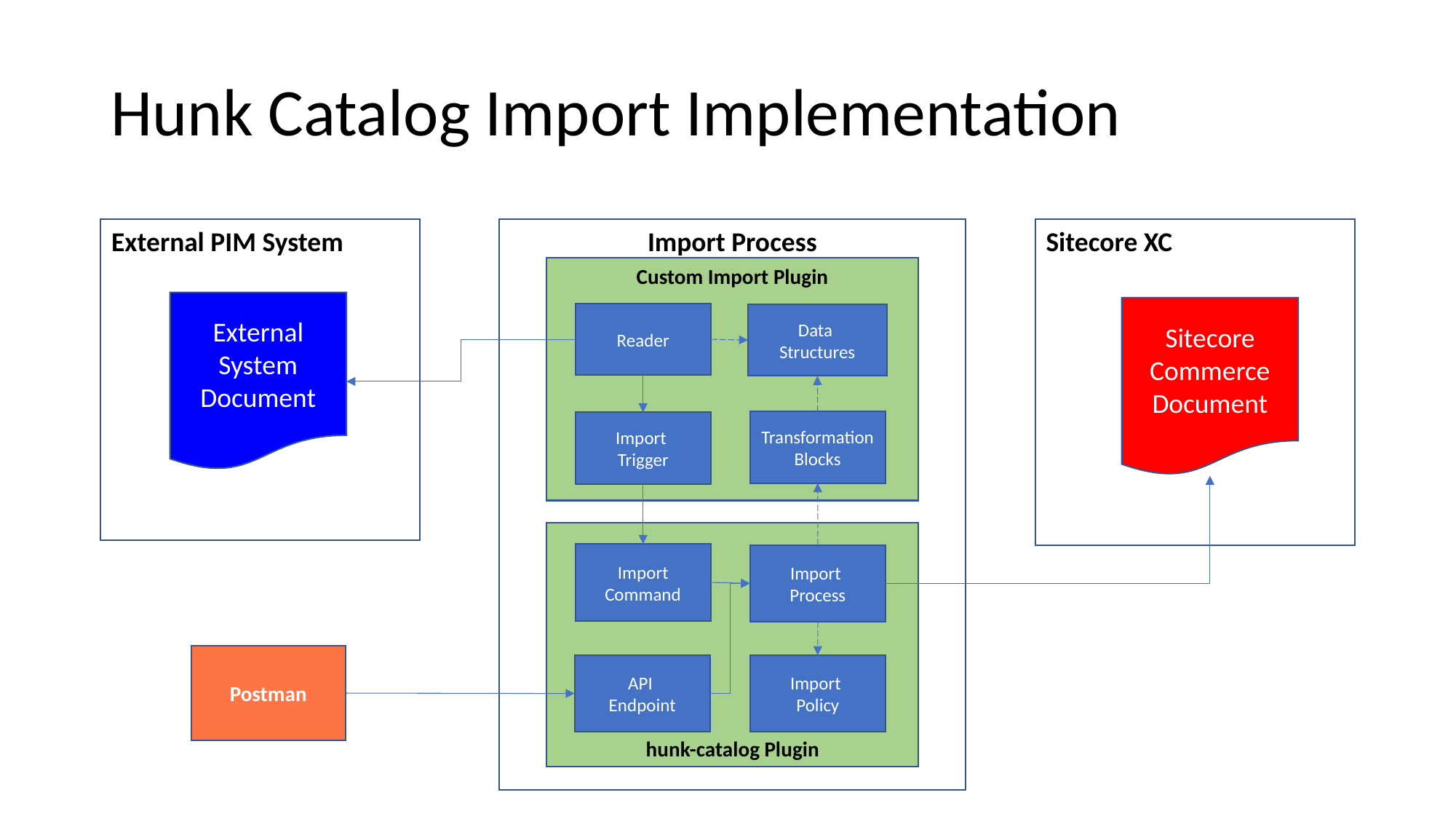

# Hunk Catalog Import Implementation
External PIM System
Import Process
Sitecore XC
Custom Import Plugin
External
System Document
Sitecore Commerce Document
Reader
Data
Structures
Transformation Blocks
Import
Trigger
hunk-catalog Plugin
Import
Command
Import
Process
Postman
API
Endpoint
Import
Policy